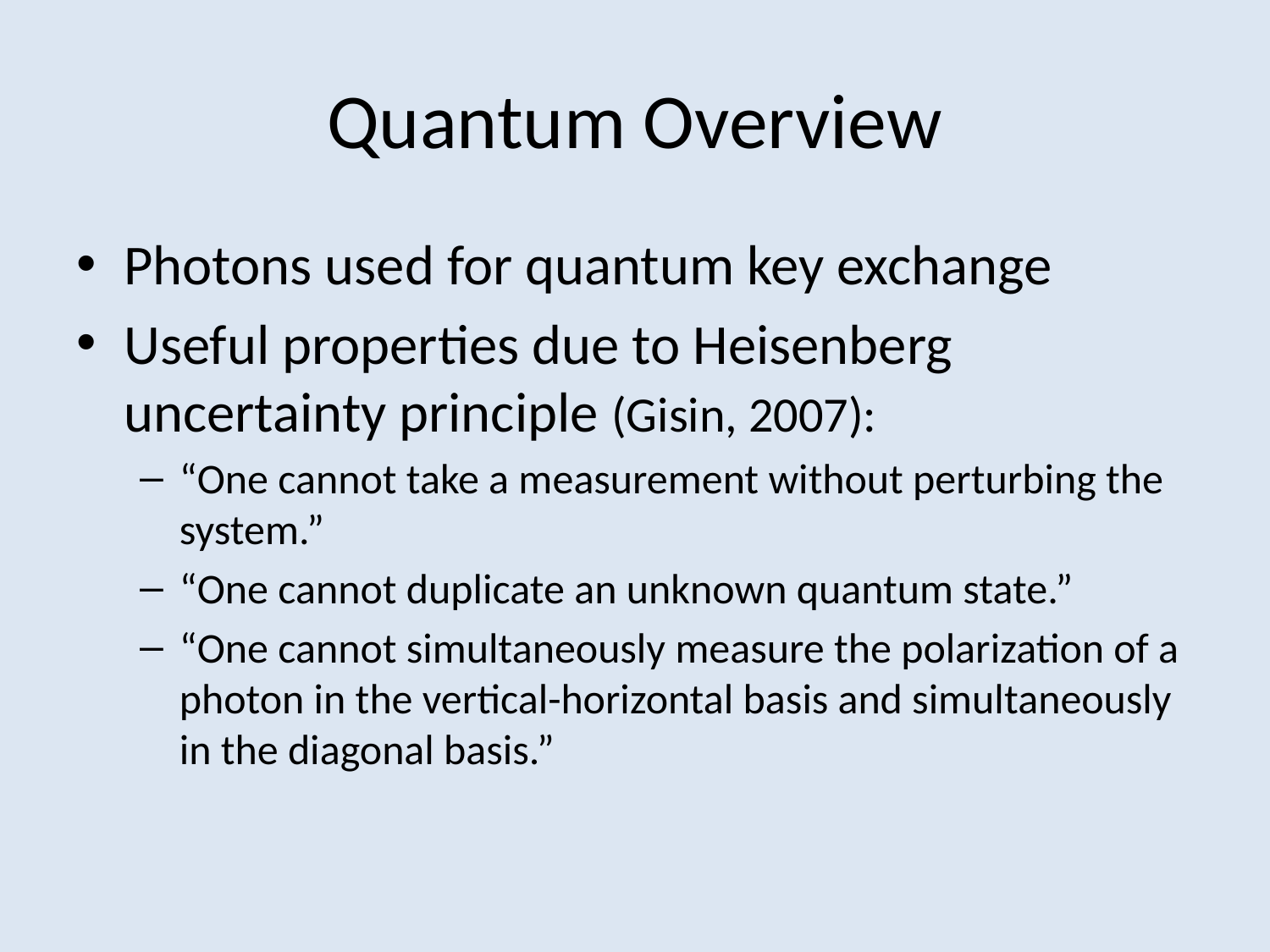

# Quantum Overview
Photons used for quantum key exchange
Useful properties due to Heisenberg uncertainty principle (Gisin, 2007):
“One cannot take a measurement without perturbing the system.”
“One cannot duplicate an unknown quantum state.”
“One cannot simultaneously measure the polarization of a photon in the vertical-horizontal basis and simultaneously in the diagonal basis.”